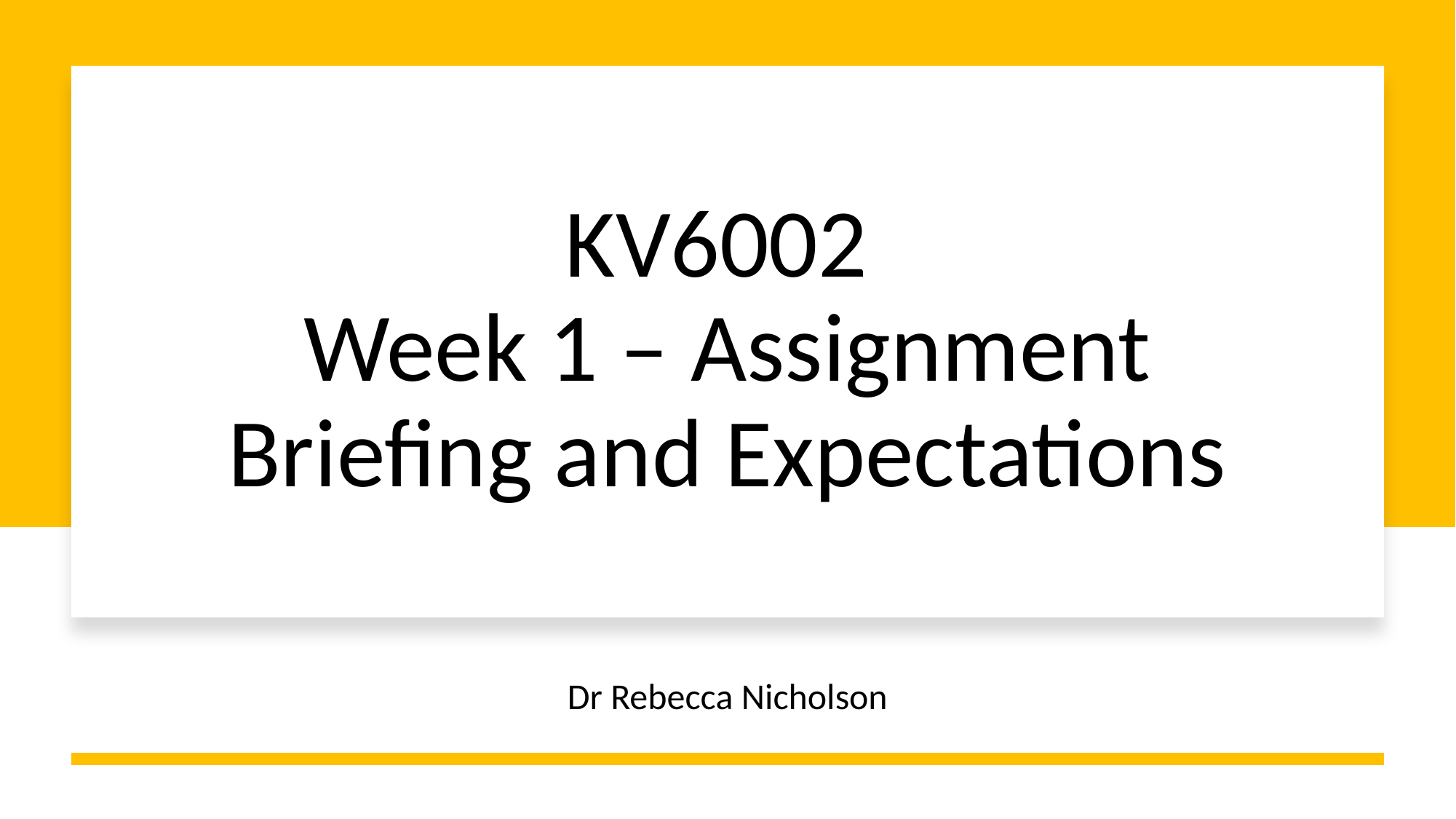

# KV6002 Week 1 – Assignment Briefing and Expectations
Dr Rebecca Nicholson